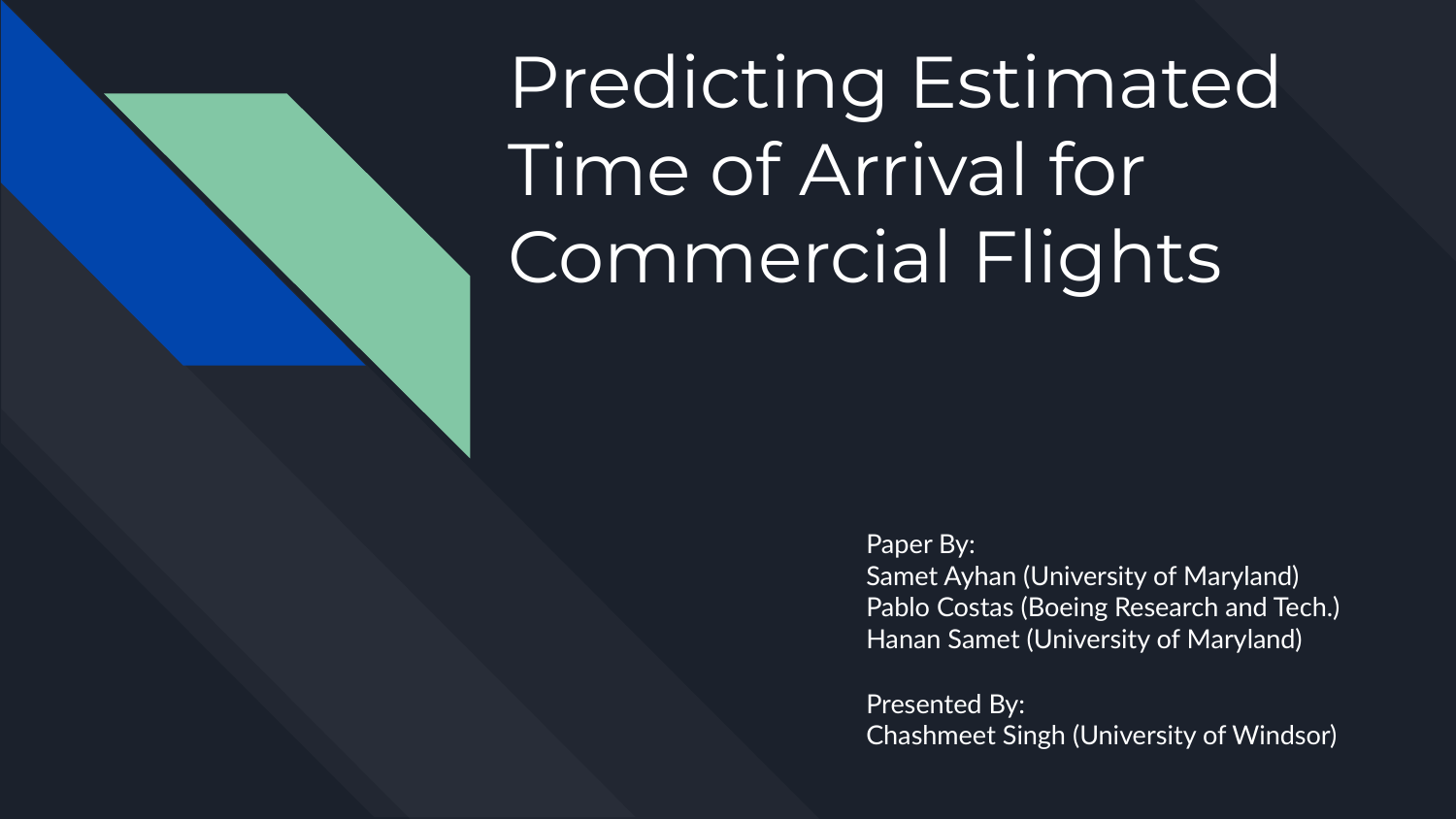

# Predicting Estimated Time of Arrival for Commercial Flights
Paper By:
Samet Ayhan (University of Maryland)
Pablo Costas (Boeing Research and Tech.)
Hanan Samet (University of Maryland)
Presented By:
Chashmeet Singh (University of Windsor)